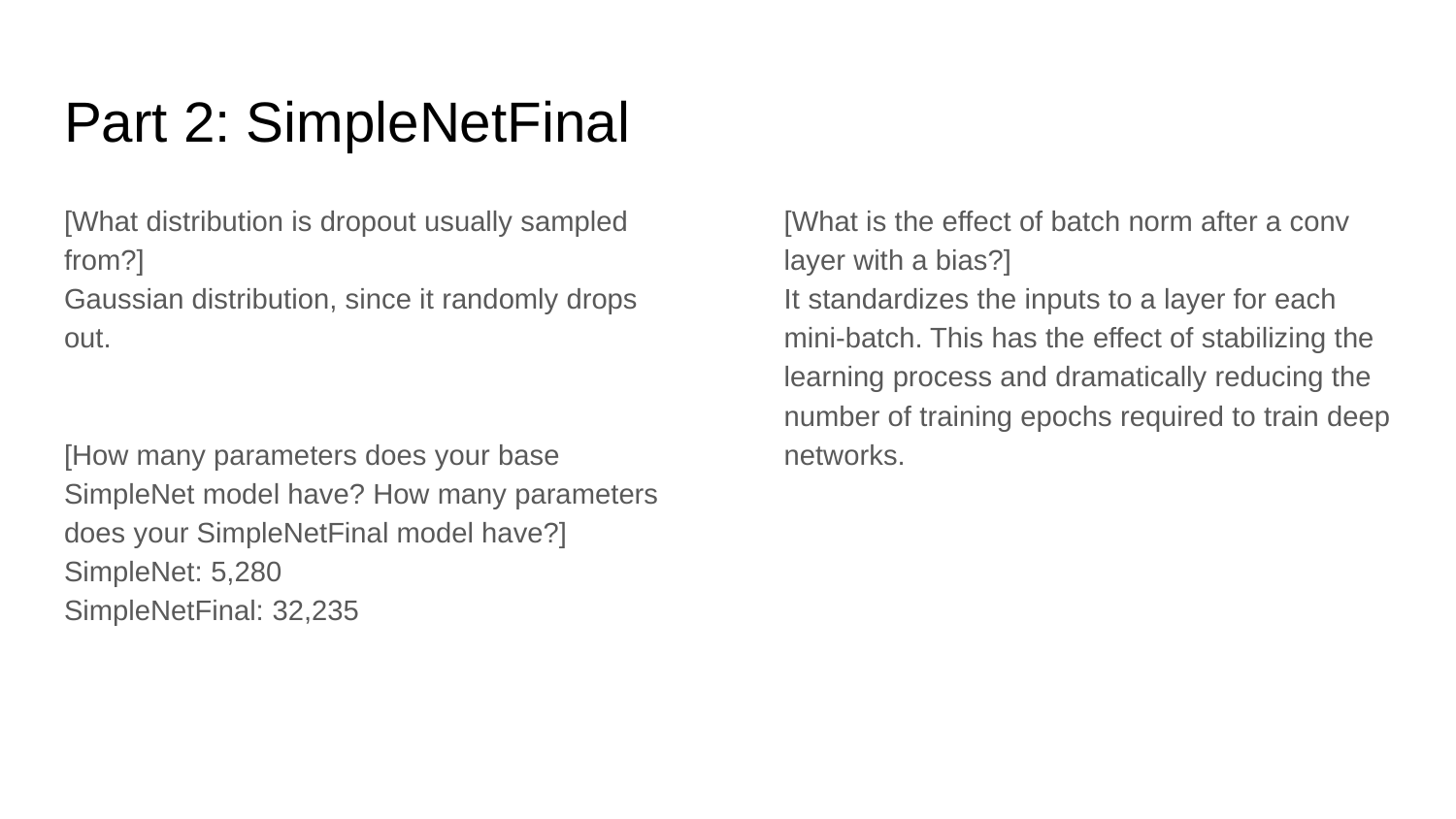

# Part 2: SimpleNetFinal
[What distribution is dropout usually sampled from?]
Gaussian distribution, since it randomly drops out.

[How many parameters does your base SimpleNet model have? How many parameters does your SimpleNetFinal model have?]
SimpleNet: 5,280
SimpleNetFinal: 32,235
[What is the effect of batch norm after a conv layer with a bias?]
It standardizes the inputs to a layer for each mini-batch. This has the effect of stabilizing the learning process and dramatically reducing the number of training epochs required to train deep networks.